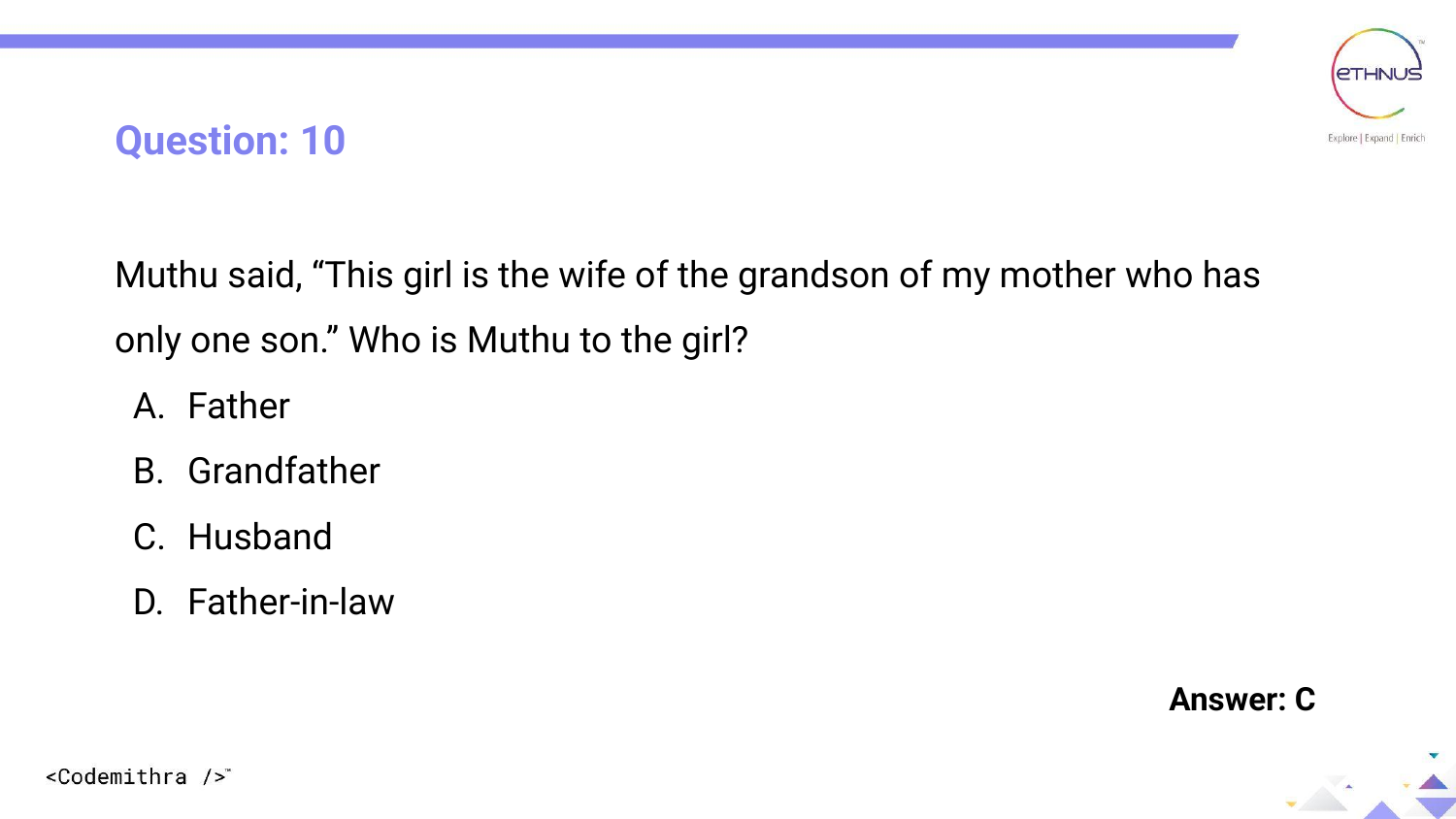

Question: 10
Muthu said, “This girl is the wife of the grandson of my mother who has only one son.” Who is Muthu to the girl?
Father
Grandfather
Husband
Father-in-law

Answer: C